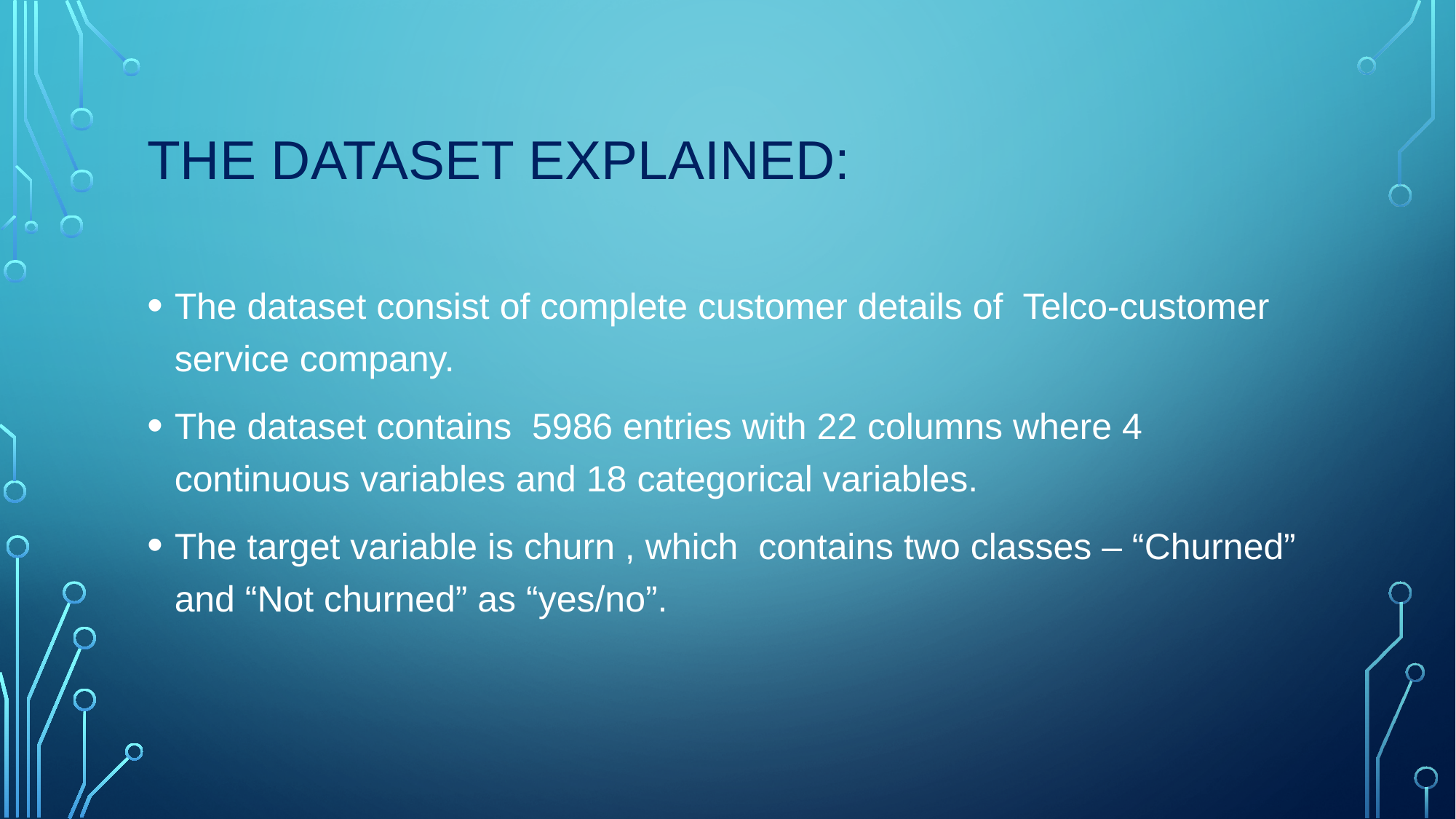

# THE DATASET EXPLAINED:
The dataset consist of complete customer details of  Telco-customer service company.
The dataset contains  5986 entries with 22 columns where 4 continuous variables and 18 categorical variables.
The target variable is churn , which  contains two classes – “Churned” and “Not churned” as “yes/no”.